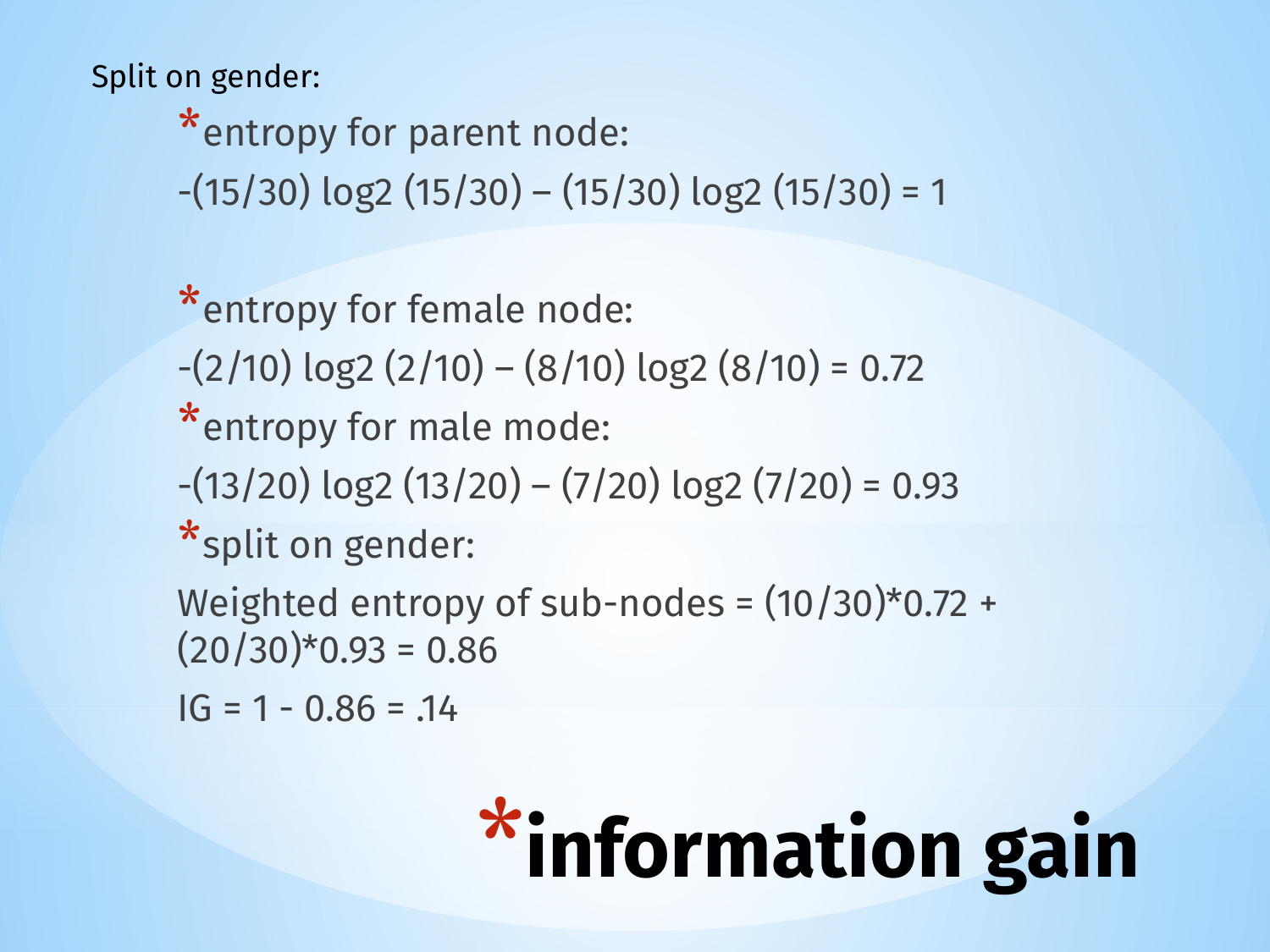

Split on gender:
entropy for parent node:
-(15/30) log2 (15/30) – (15/30) log2 (15/30) = 1

entropy for female node:
-(2/10) log2 (2/10) – (8/10) log2 (8/10) = 0.72
entropy for male mode:
-(13/20) log2 (13/20) – (7/20) log2 (7/20) = 0.93
split on gender:
Weighted entropy of sub-nodes = (10/30)*0.72 + (20/30)*0.93 = 0.86
IG = 1 - 0.86 = .14

# information gain